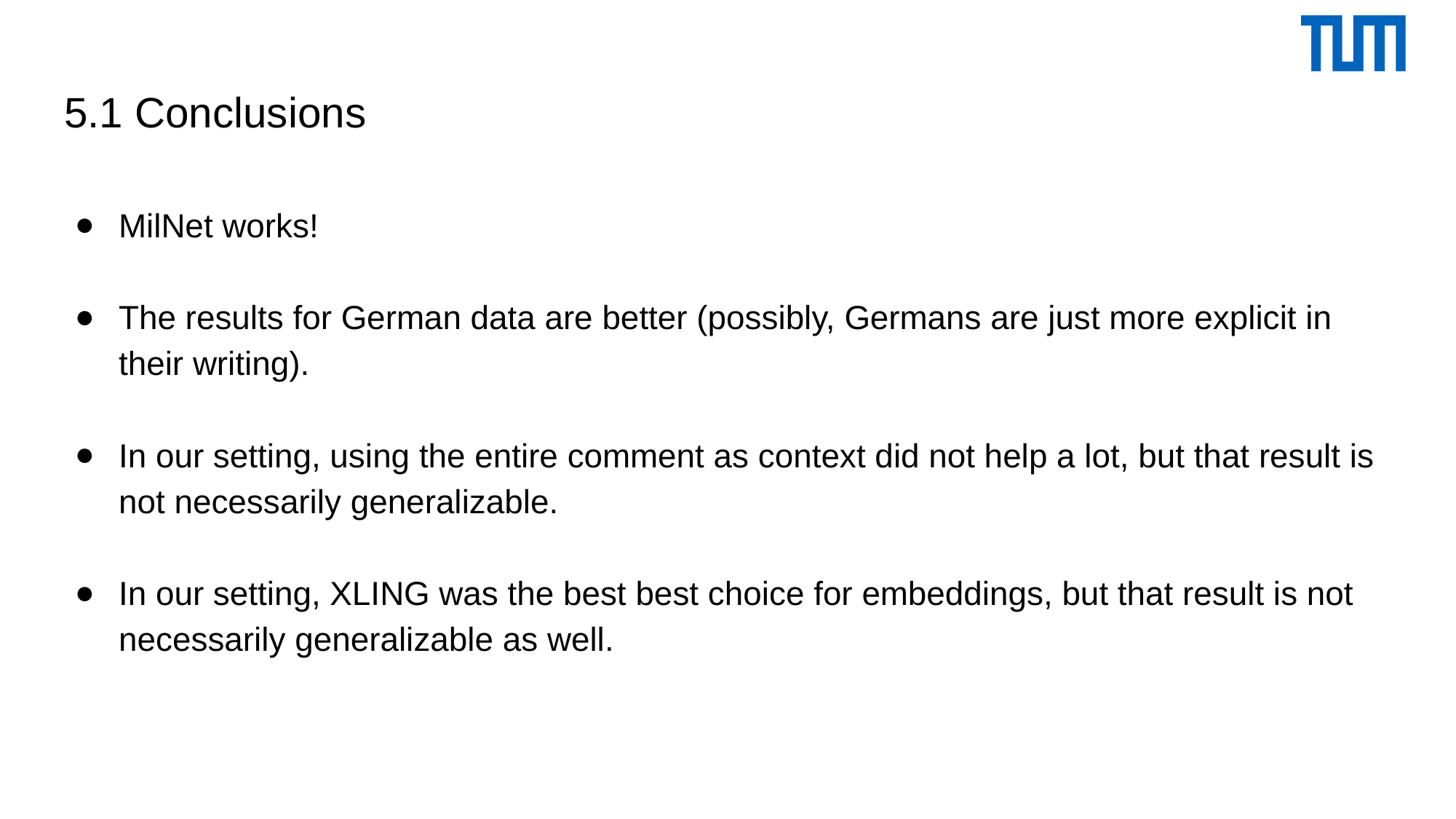

# 5.1 Conclusions
MilNet works!

The results for German data are better (possibly, Germans are just more explicit in their writing).

In our setting, using the entire comment as context did not help a lot, but that result is not necessarily generalizable.

In our setting, XLING was the best best choice for embeddings, but that result is not necessarily generalizable as well.